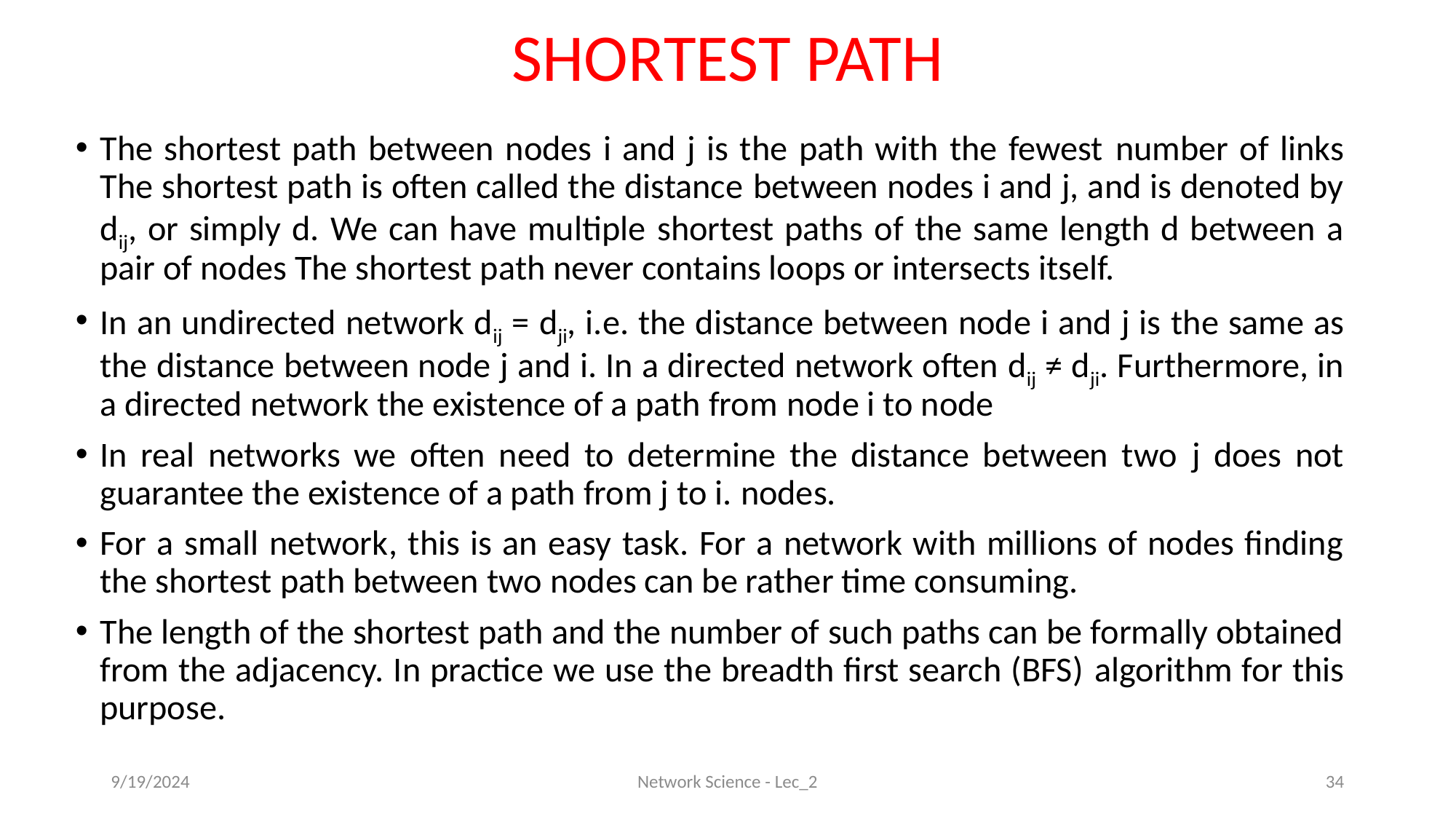

# SHORTEST PATH
The shortest path between nodes i and j is the path with the fewest number of links The shortest path is often called the distance between nodes i and j, and is denoted by dij, or simply d. We can have multiple shortest paths of the same length d between a pair of nodes The shortest path never contains loops or intersects itself.
In an undirected network dij = dji, i.e. the distance between node i and j is the same as the distance between node j and i. In a directed network often dij ≠ dji. Furthermore, in a directed network the existence of a path from node i to node
In real networks we often need to determine the distance between two j does not guarantee the existence of a path from j to i. nodes.
For a small network, this is an easy task. For a network with millions of nodes finding the shortest path between two nodes can be rather time consuming.
The length of the shortest path and the number of such paths can be formally obtained from the adjacency. In practice we use the breadth first search (BFS) algorithm for this purpose.
9/19/2024
Network Science - Lec_2
34